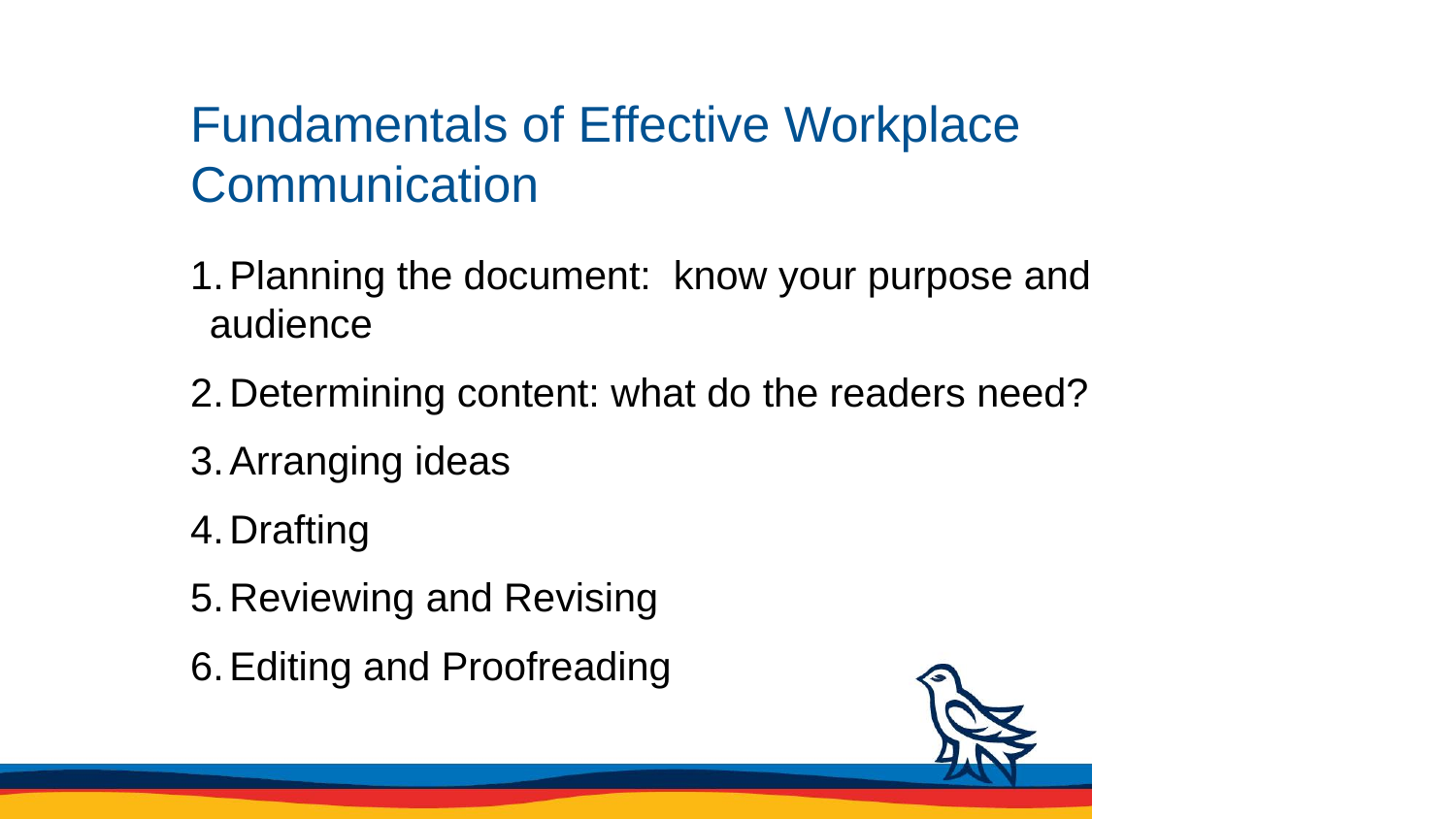

# Fundamentals of Effective Workplace Communication
 Planning the document:  know your purpose and audience
 Determining content: what do the readers need?
 Arranging ideas
 Drafting
 Reviewing and Revising
 Editing and Proofreading